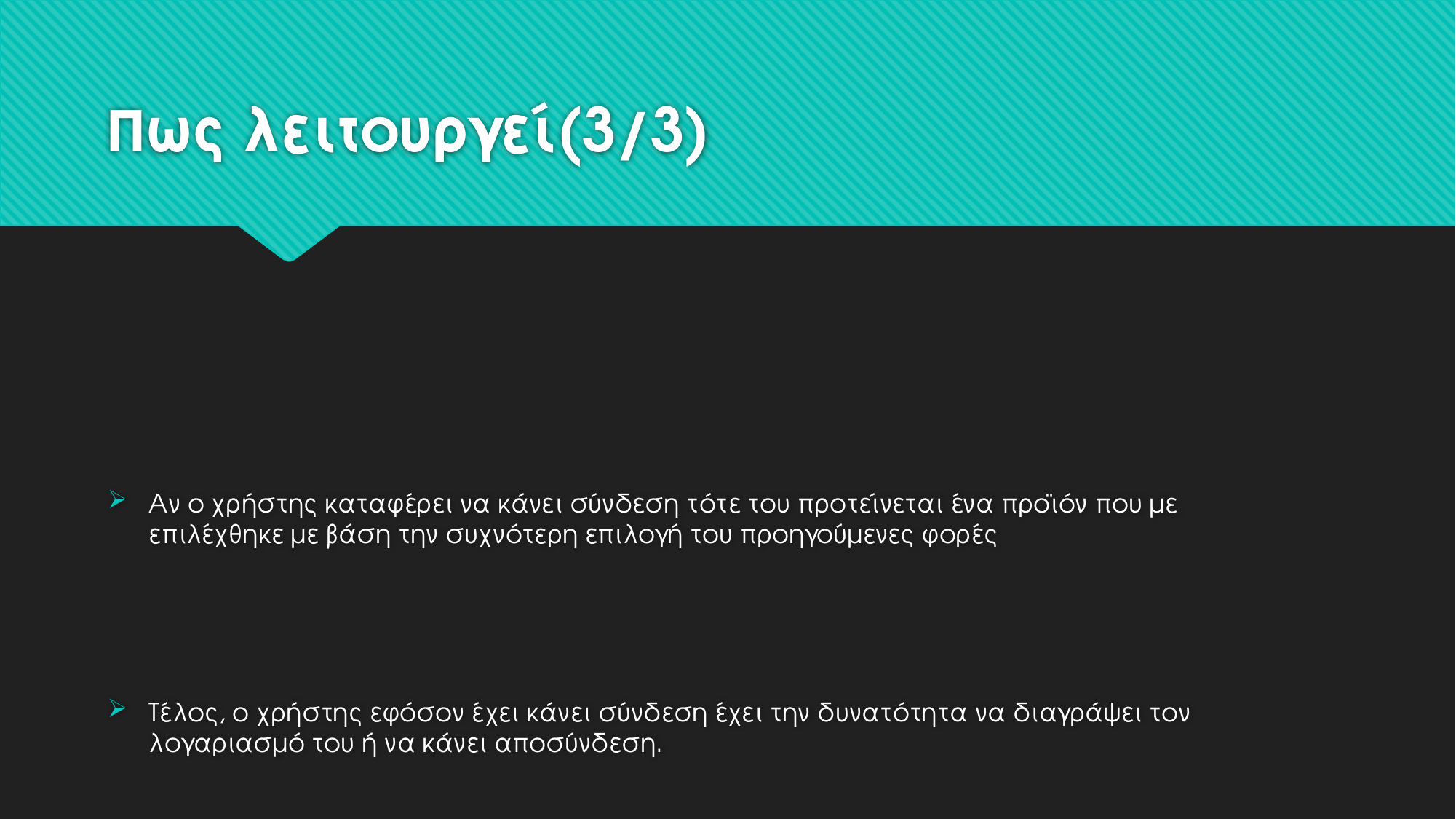

# Πως λειτουργεί(3/3)

Αν ο χρήστης καταφέρει να κάνει σύνδεση τότε του προτείνεται ένα προϊόν που με επιλέχθηκε με βάση την συχνότερη επιλογή του προηγούμενες φορές

Τέλος, ο χρήστης εφόσον έχει κάνει σύνδεση έχει την δυνατότητα να διαγράψει τον λογαριασμό του ή να κάνει αποσύνδεση.